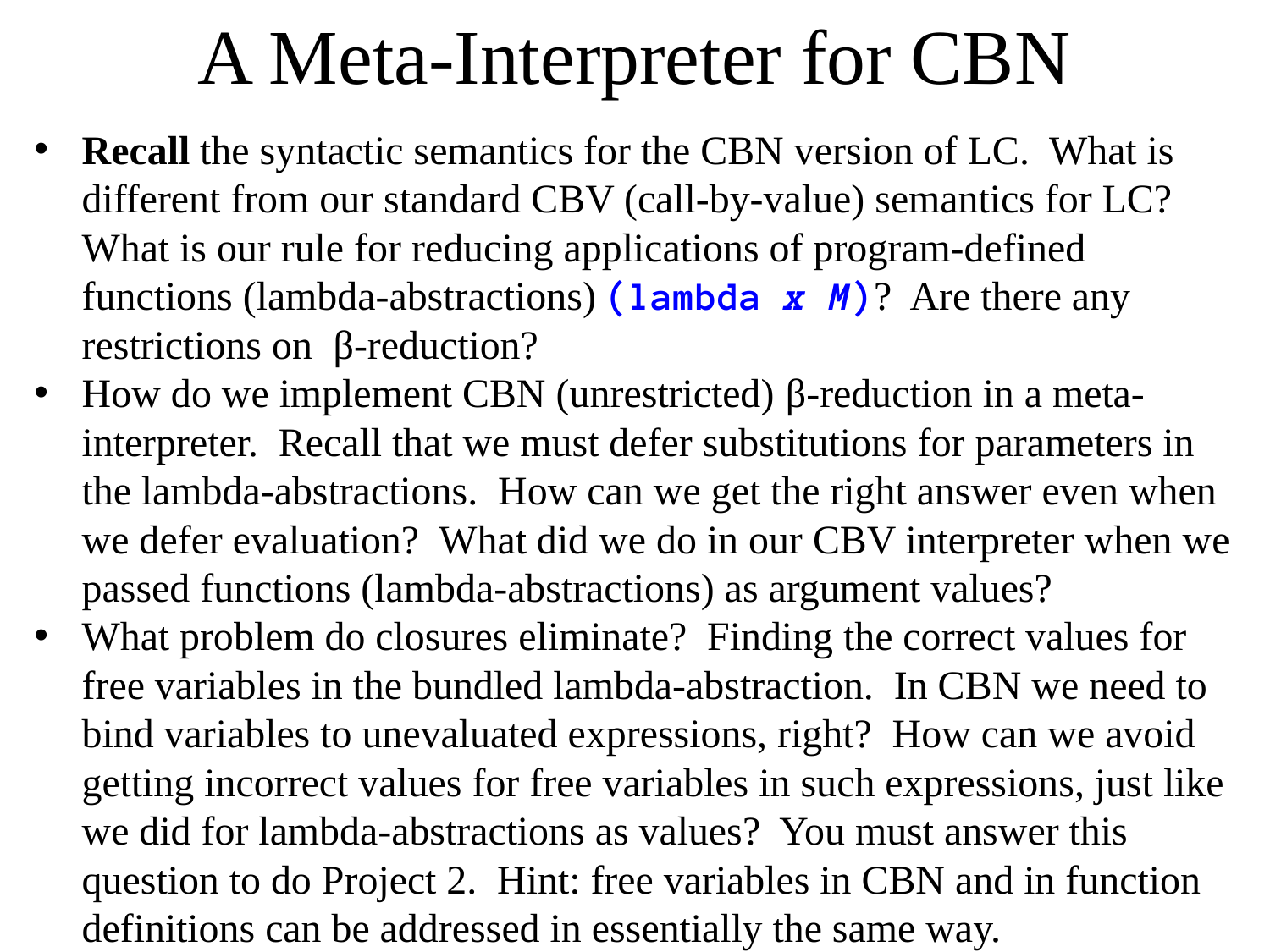

A Meta-Interpreter for CBN
Recall the syntactic semantics for the CBN version of LC.  What is different from our standard CBV (call-by-value) semantics for LC?  What is our rule for reducing applications of program-defined functions (lambda-abstractions) (lambda x M)?  Are there any restrictions on  β-reduction?
How do we implement CBN (unrestricted) β-reduction in a meta-interpreter.  Recall that we must defer substitutions for parameters in the lambda-abstractions.  How can we get the right answer even when we defer evaluation?  What did we do in our CBV interpreter when we passed functions (lambda-abstractions) as argument values?
What problem do closures eliminate?  Finding the correct values for free variables in the bundled lambda-abstraction.  In CBN we need to  bind variables to unevaluated expressions, right?  How can we avoid getting incorrect values for free variables in such expressions, just like we did for lambda-abstractions as values?  You must answer this question to do Project 2.  Hint: free variables in CBN and in function definitions can be addressed in essentially the same way.